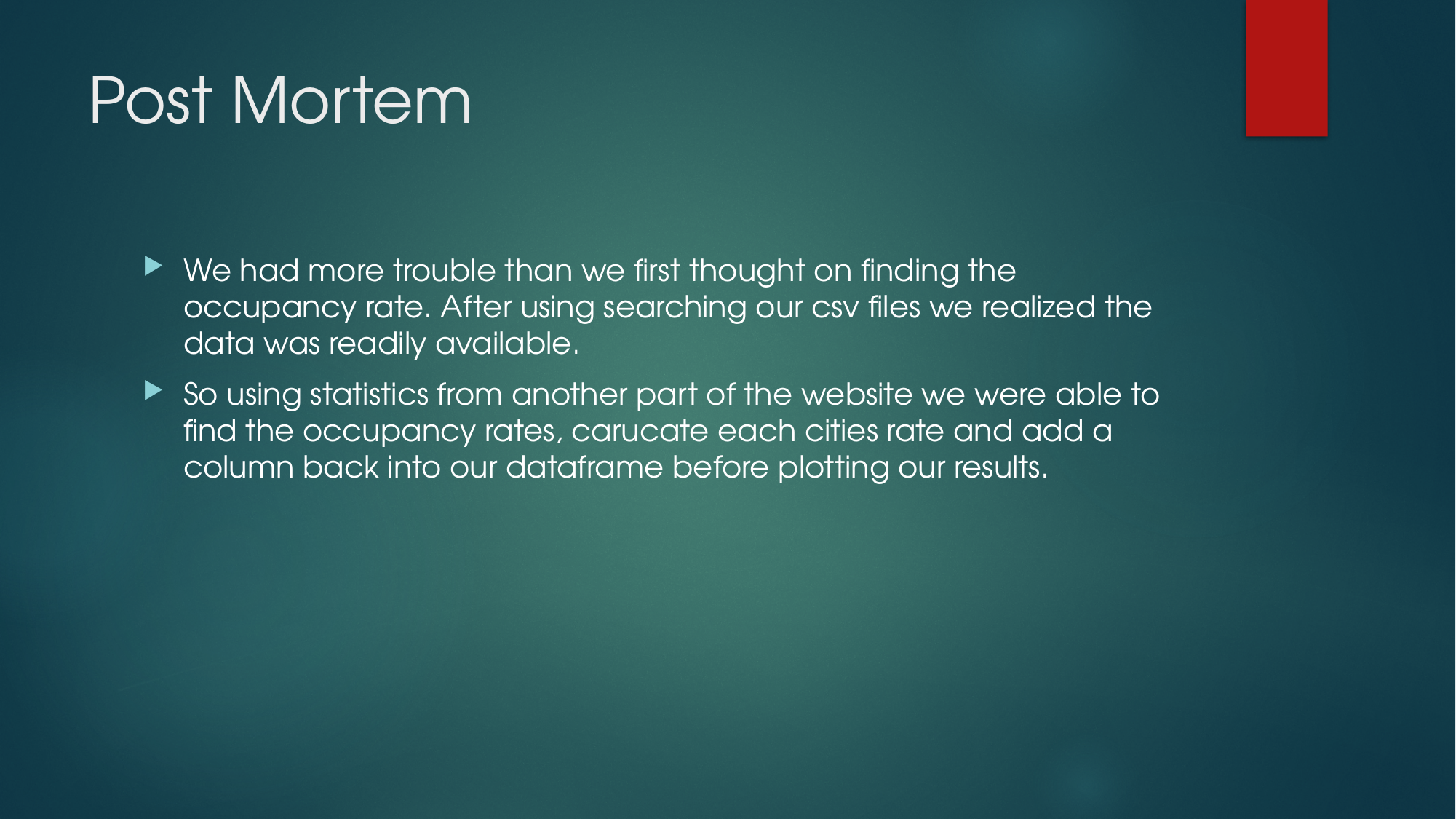

# Post Mortem
We had more trouble than we first thought on finding the occupancy rate. After using searching our csv files we realized the data was readily available.
So using statistics from another part of the website we were able to find the occupancy rates, carucate each cities rate and add a column back into our dataframe before plotting our results.